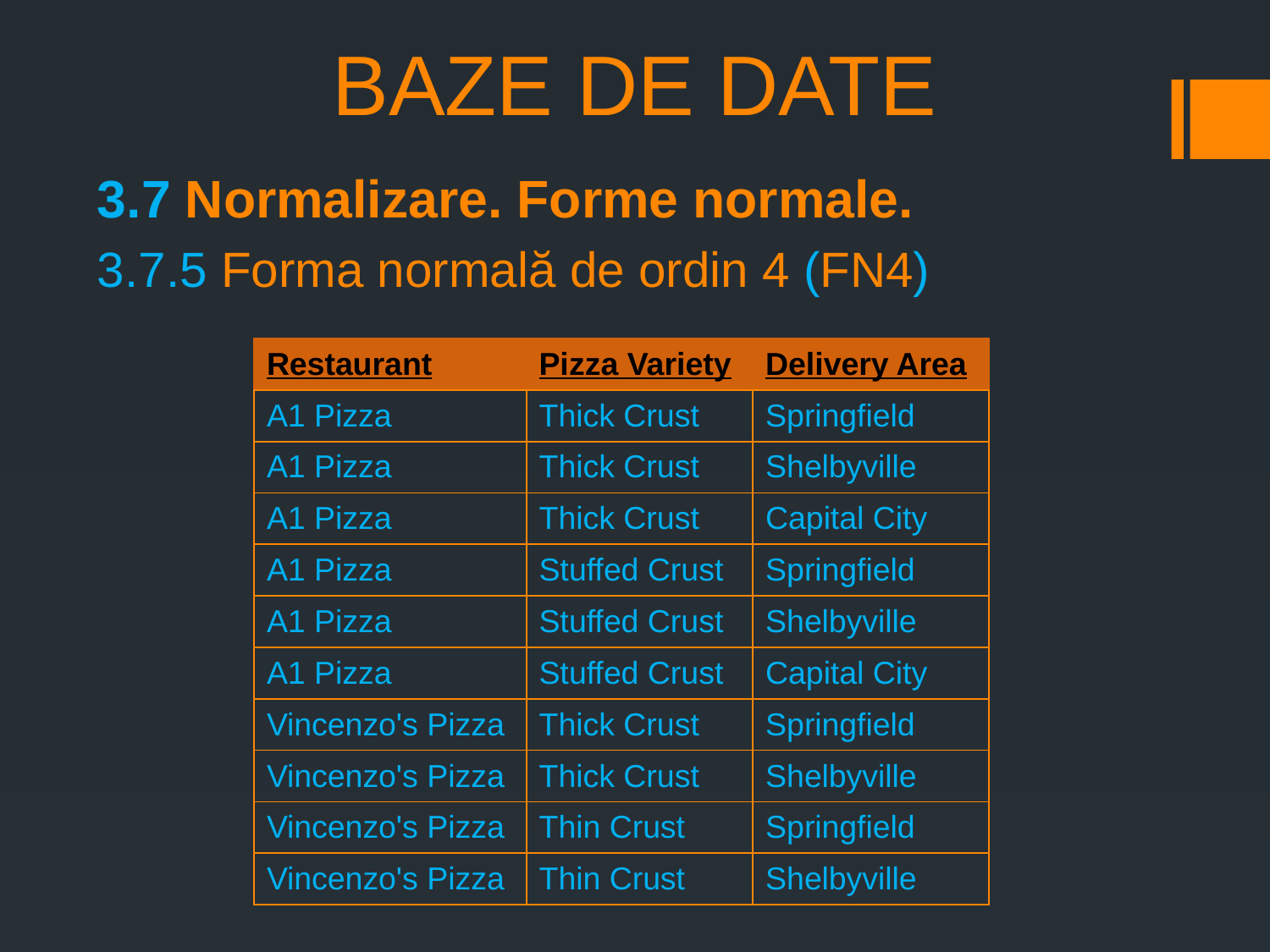

# BAZE DE DATE
3.7 Normalizare. Forme normale.
3.7.5 Forma normală de ordin 4 (FN4)

| Restaurant | Pizza Variety | Delivery Area |
| --- | --- | --- |
| A1 Pizza | Thick Crust | Springfield |
| A1 Pizza | Thick Crust | Shelbyville |
| A1 Pizza | Thick Crust | Capital City |
| A1 Pizza | Stuffed Crust | Springfield |
| A1 Pizza | Stuffed Crust | Shelbyville |
| A1 Pizza | Stuffed Crust | Capital City |
| Vincenzo's Pizza | Thick Crust | Springfield |
| Vincenzo's Pizza | Thick Crust | Shelbyville |
| Vincenzo's Pizza | Thin Crust | Springfield |
| Vincenzo's Pizza | Thin Crust | Shelbyville |